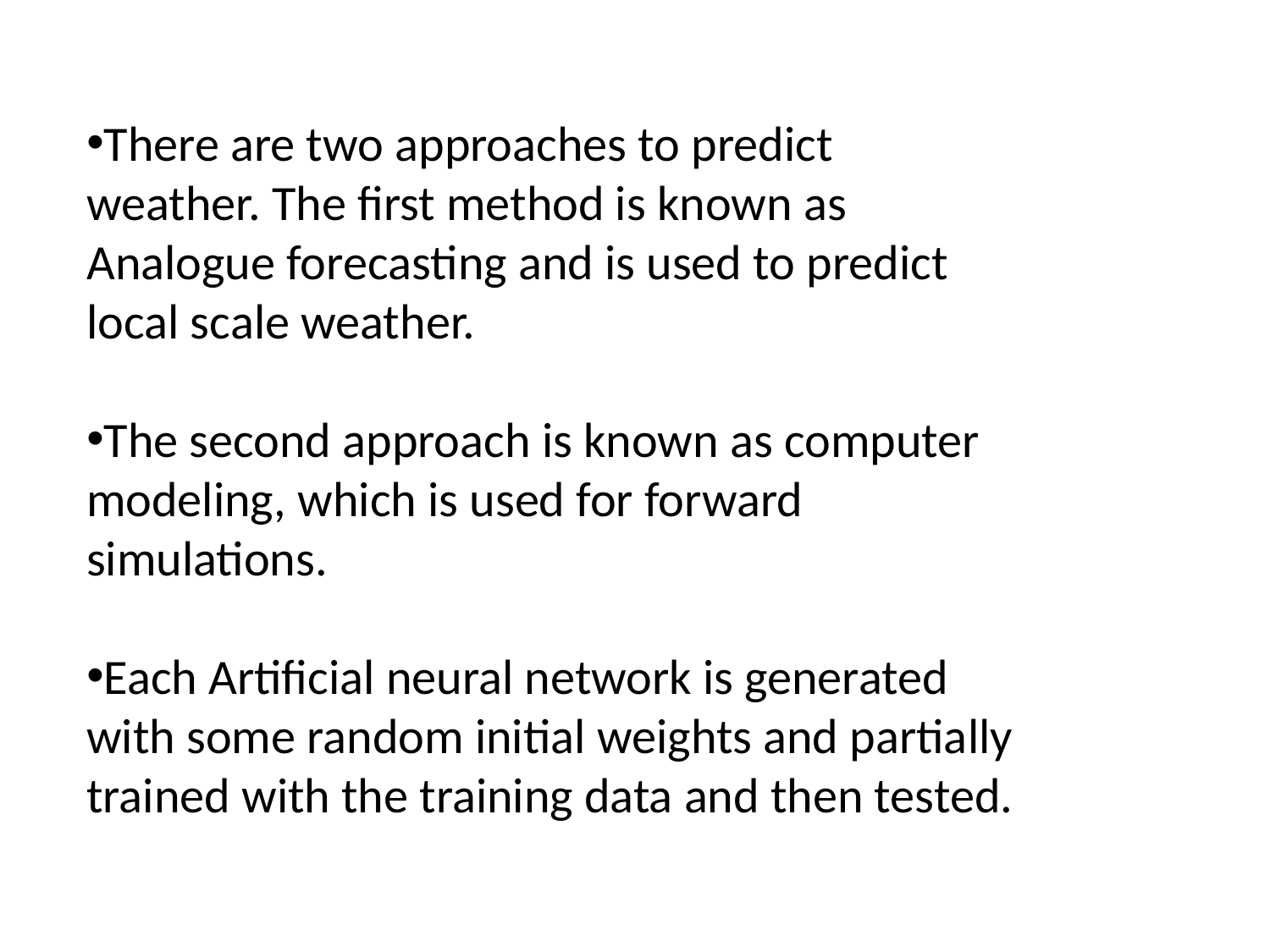

There are two approaches to predict weather. The first method is known as Analogue forecasting and is used to predict local scale weather.

The second approach is known as computer modeling, which is used for forward simulations.

Each Artificial neural network is generated with some random initial weights and partially trained with the training data and then tested.